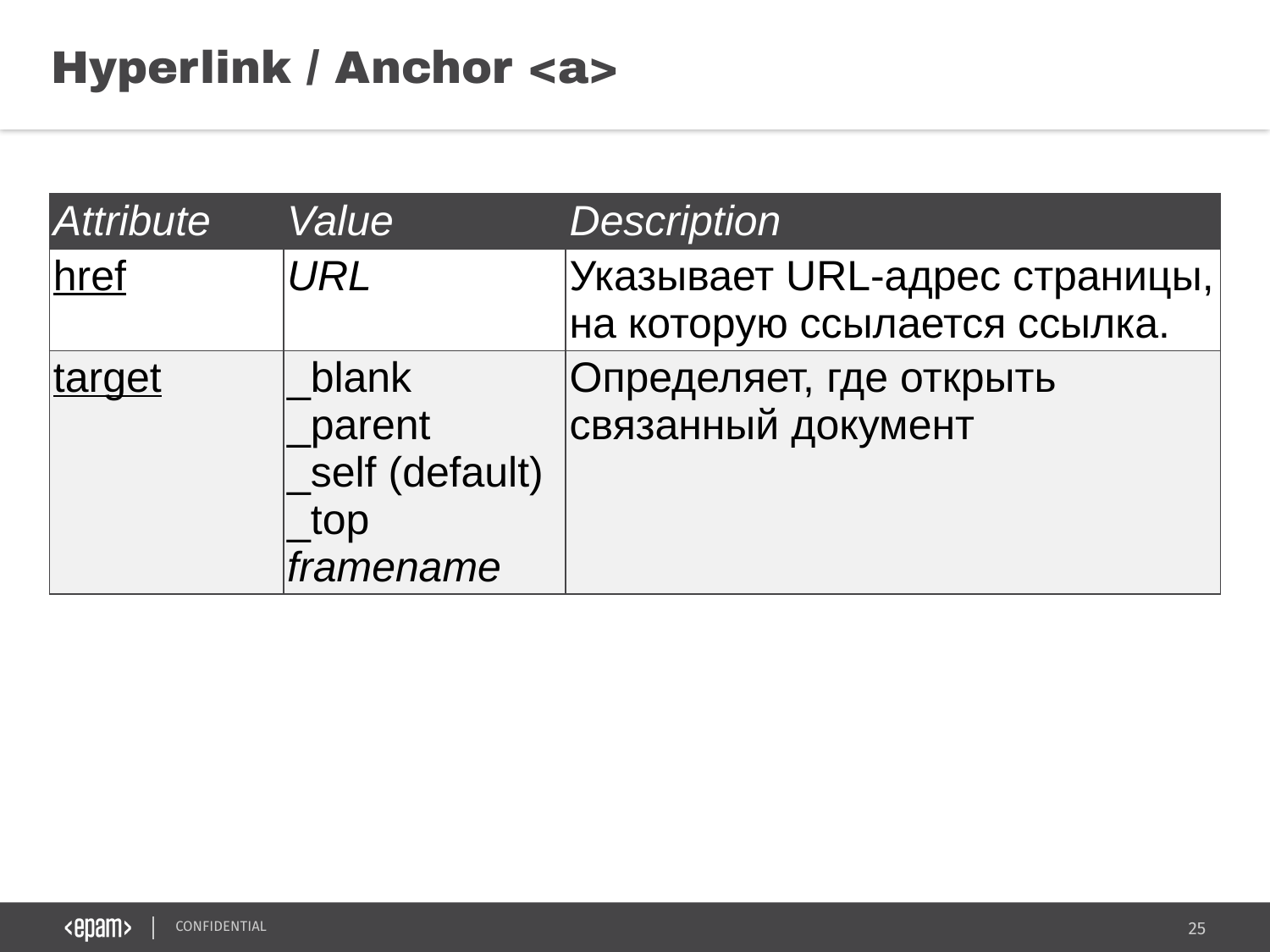

Hyperlink / Anchor <a>
| Attribute | Value | Description |
| --- | --- | --- |
| href | URL | Указывает URL-адрес страницы, на которую ссылается ссылка. |
| target | \_blank \_parent \_self (default) \_top framename | Определяет, где открыть связанный документ |